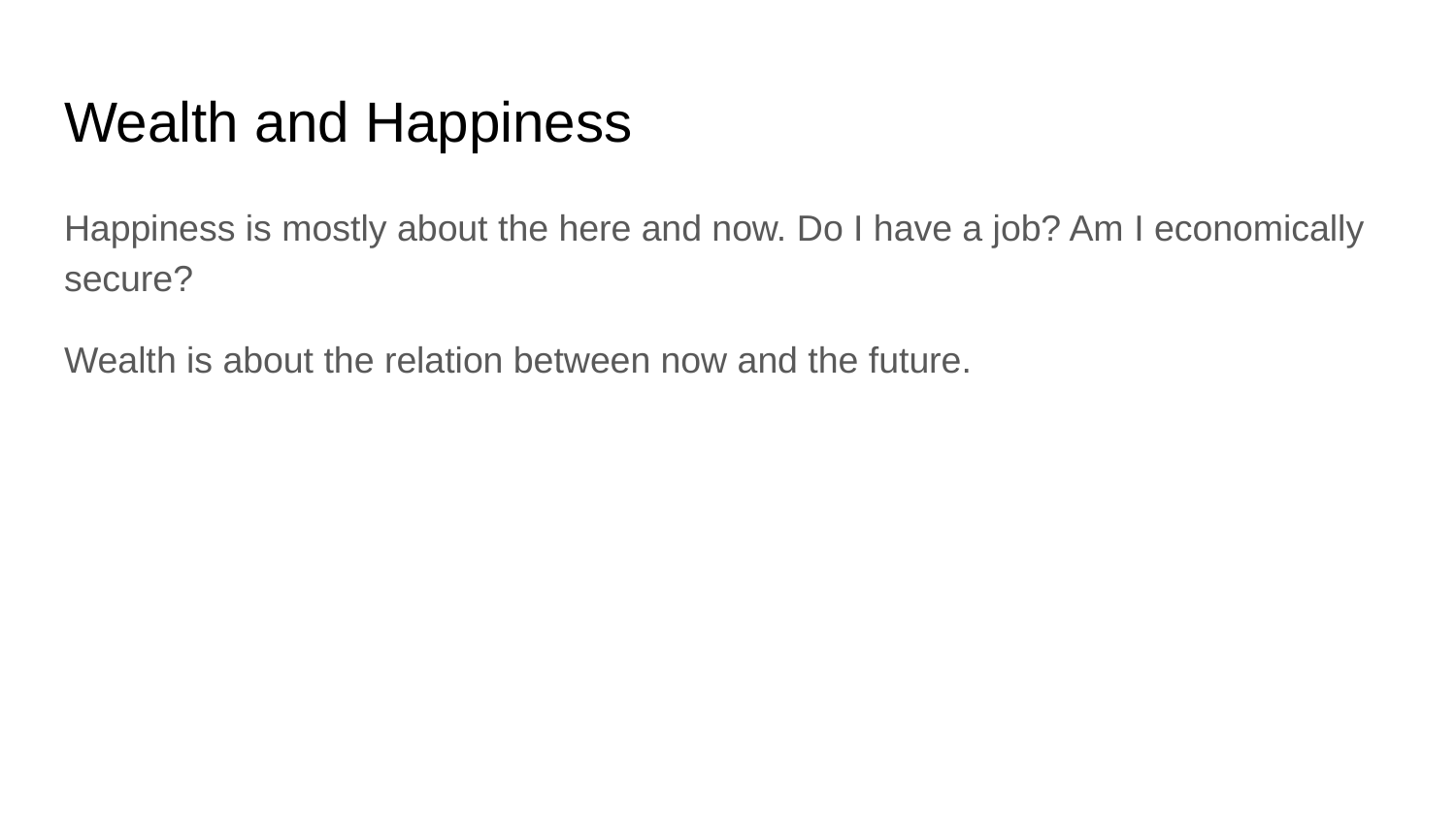

# Wealth and Happiness
Happiness is mostly about the here and now. Do I have a job? Am I economically secure?
Wealth is about the relation between now and the future.